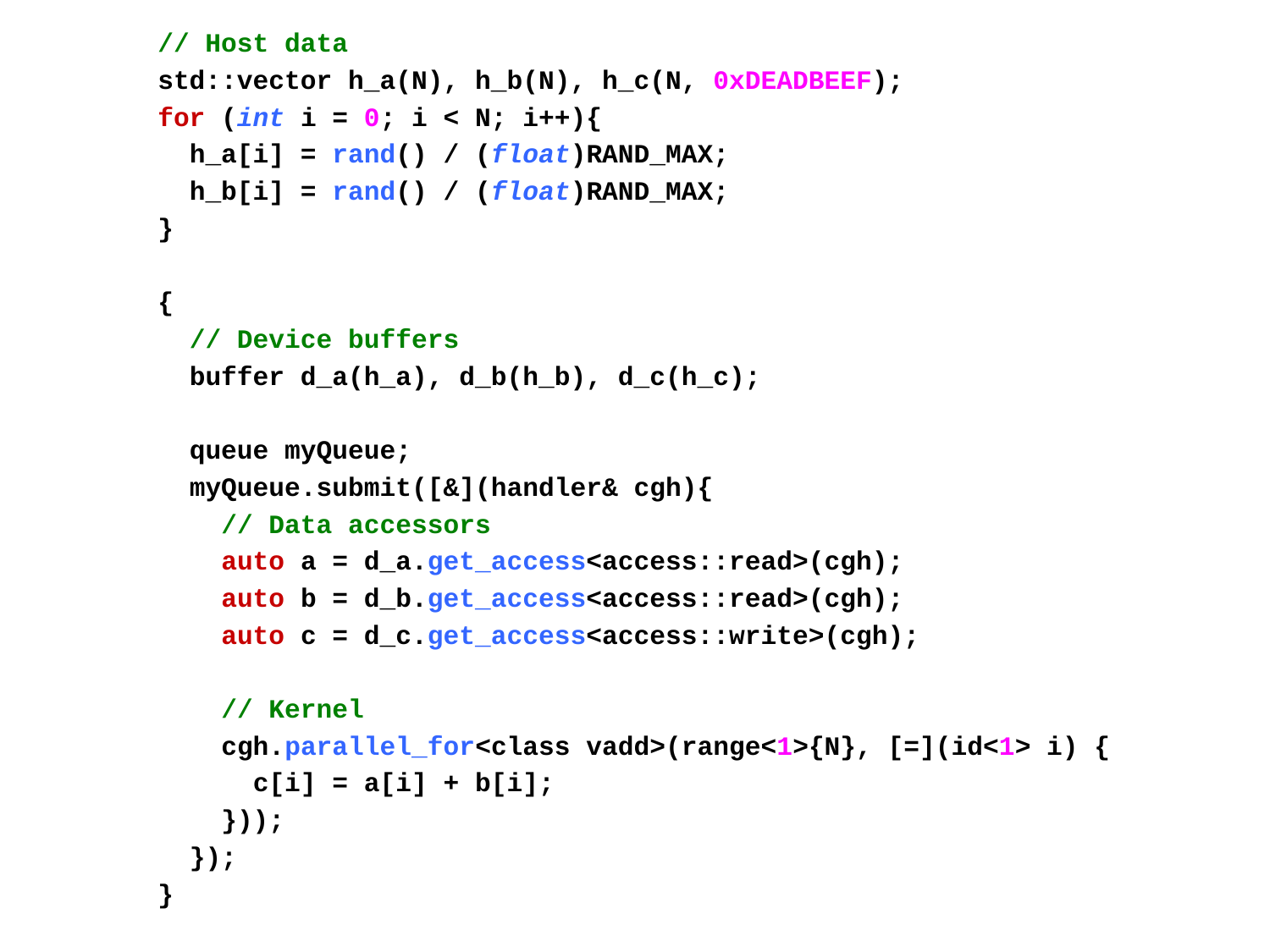

// Host data
std::vector h_a(N), h_b(N), h_c(N, 0xDEADBEEF);
for (int i = 0; i < N; i++){
  h_a[i] = rand() / (float)RAND_MAX;
  h_b[i] = rand() / (float)RAND_MAX;
}

{
  // Device buffers
  buffer d_a(h_a), d_b(h_b), d_c(h_c);

  queue myQueue;
  myQueue.submit([&](handler& cgh){
    // Data accessors
    auto a = d_a.get_access<access::read>(cgh);
    auto b = d_b.get_access<access::read>(cgh);
    auto c = d_c.get_access<access::write>(cgh);

    // Kernel
    cgh.parallel_for<class vadd>(range<1>{N}, [=](id<1> i) {
      c[i] = a[i] + b[i];
    }));
  });
}